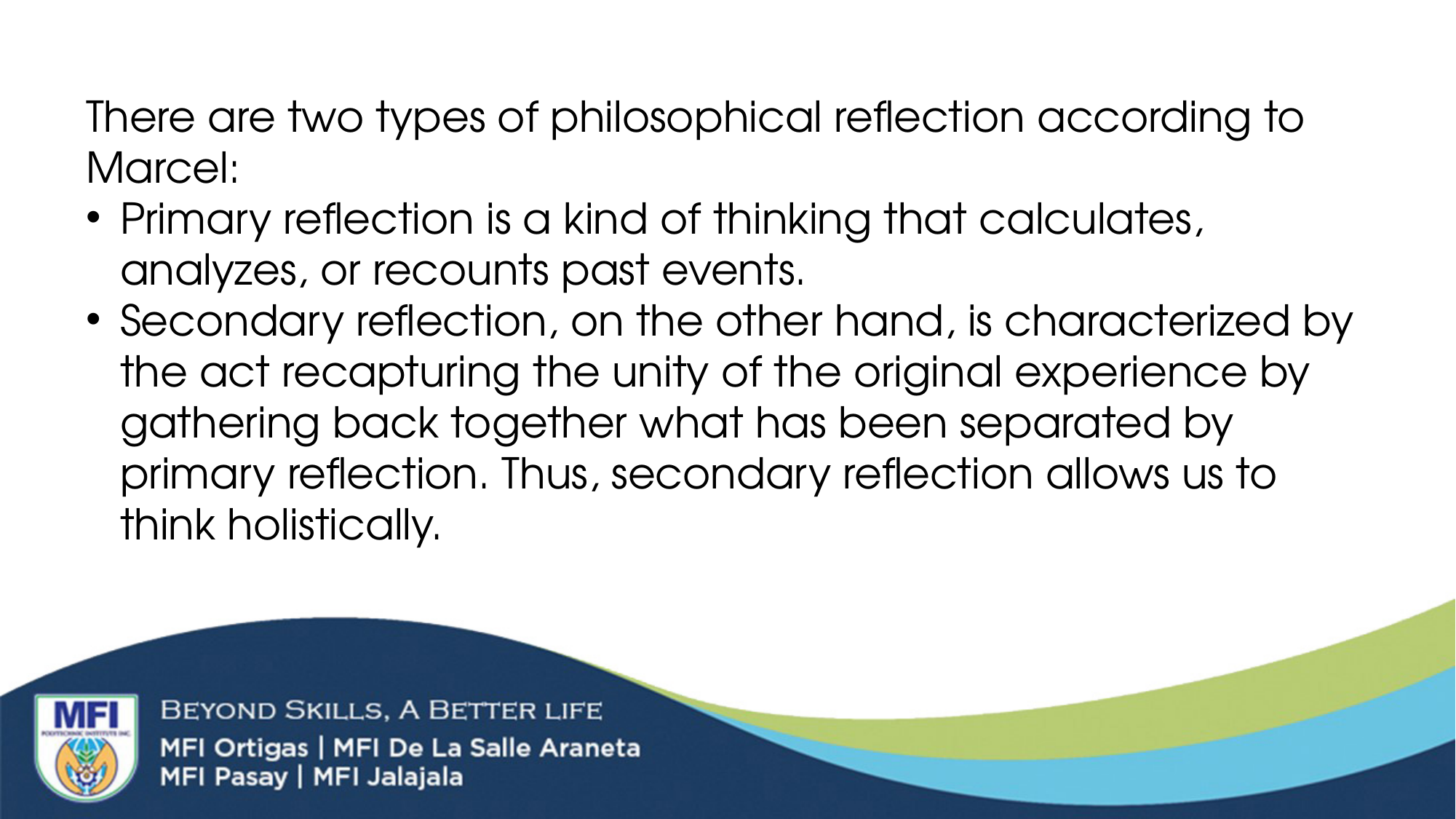

There are two types of philosophical reflection according to Marcel:
Primary reflection is a kind of thinking that calculates, analyzes, or recounts past events.
Secondary reflection, on the other hand, is characterized by the act recapturing the unity of the original experience by gathering back together what has been separated by primary reflection. Thus, secondary reflection allows us to think holistically.